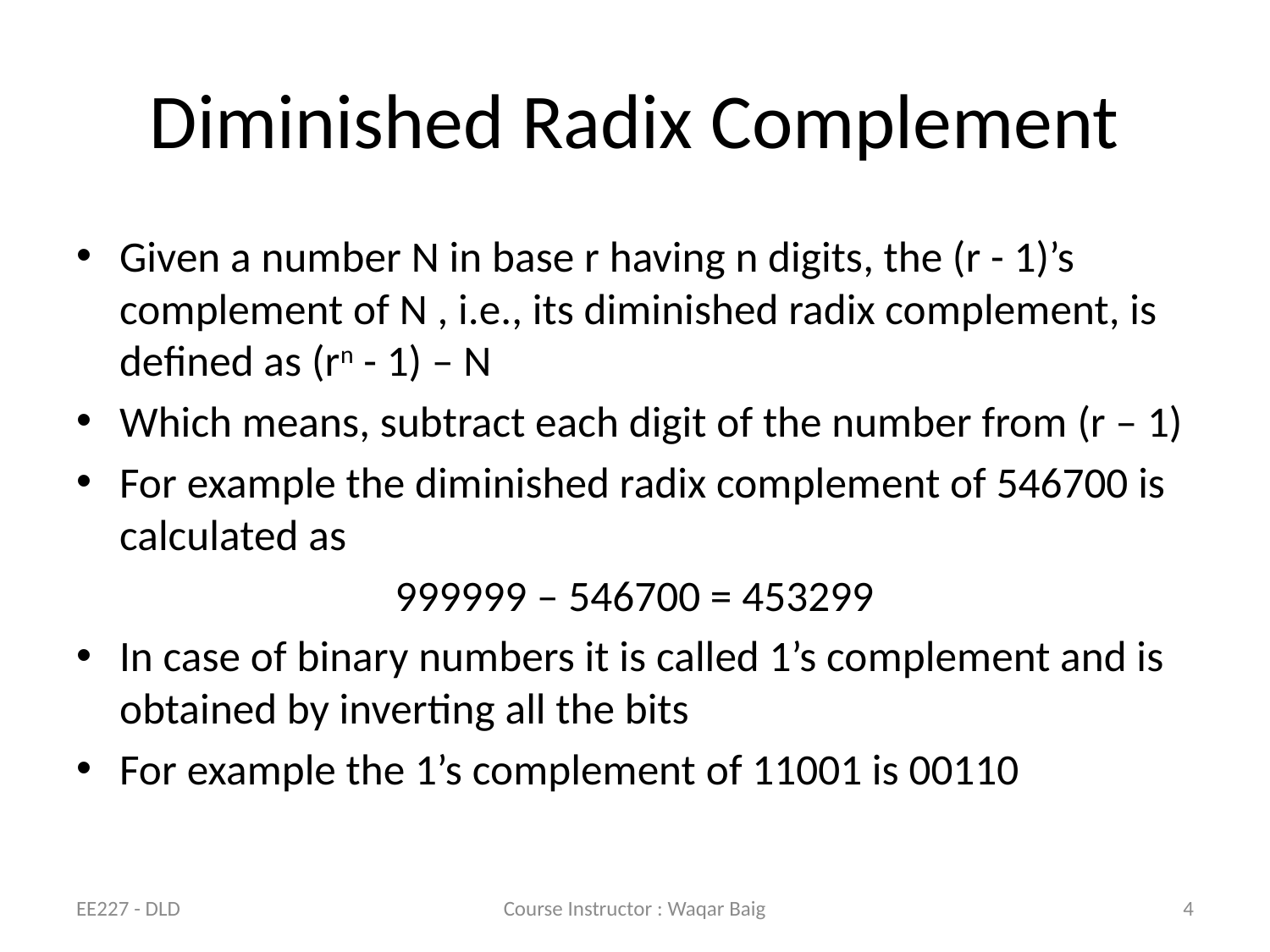

# Diminished Radix Complement
Given a number N in base r having n digits, the (r - 1)’s complement of N , i.e., its diminished radix complement, is defined as (rn - 1) – N
Which means, subtract each digit of the number from (r – 1)
For example the diminished radix complement of 546700 is calculated as
999999 – 546700 = 453299
In case of binary numbers it is called 1’s complement and is obtained by inverting all the bits
For example the 1’s complement of 11001 is 00110
EE227 - DLD
Course Instructor : Waqar Baig
4